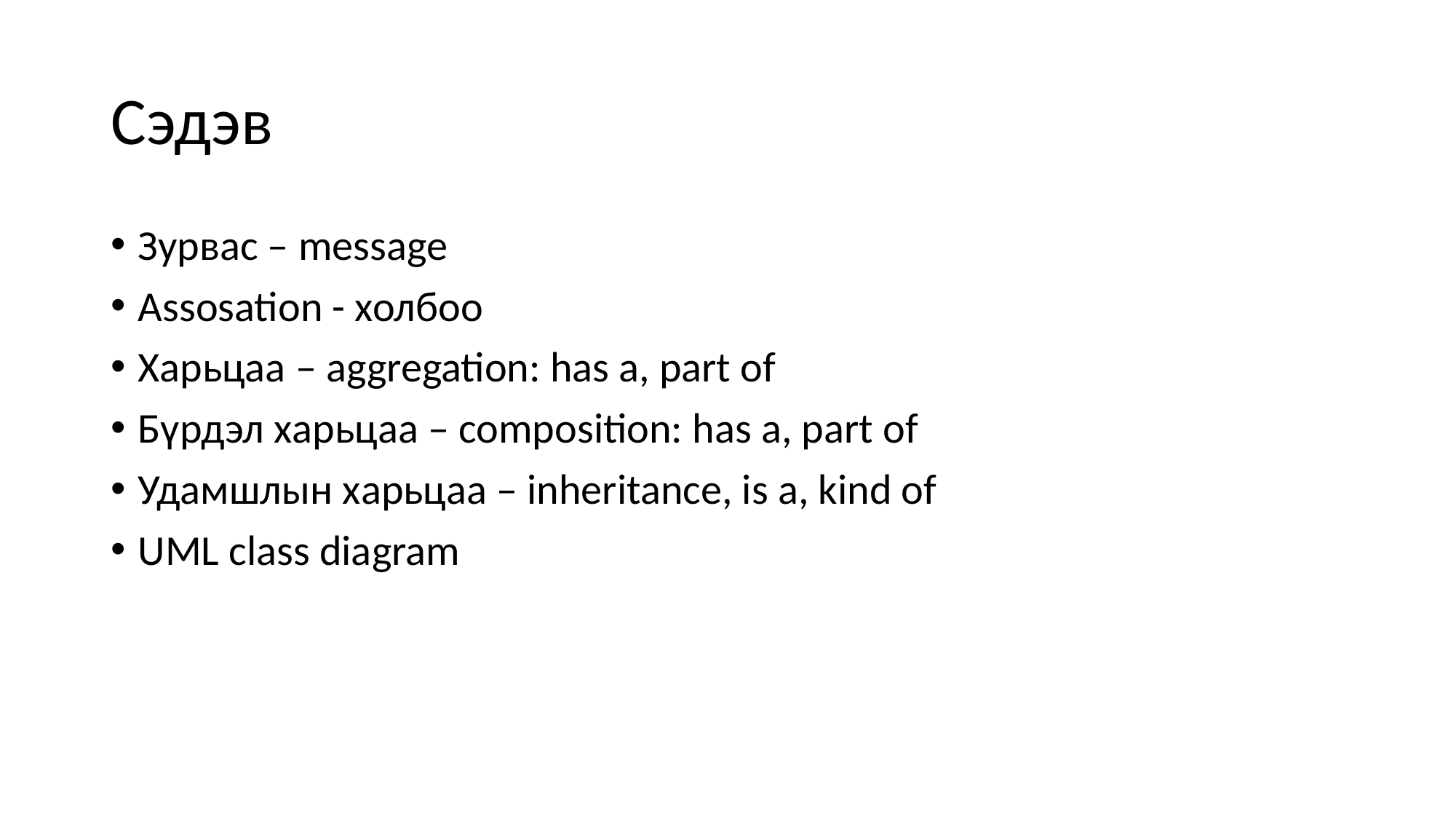

# Сэдэв
Зурвас – message
Assosation - холбоо
Харьцаа – aggregation: has a, part of
Бүрдэл харьцаа – composition: has a, part of
Удамшлын харьцаа – inheritance, is a, kind of
UML class diagram